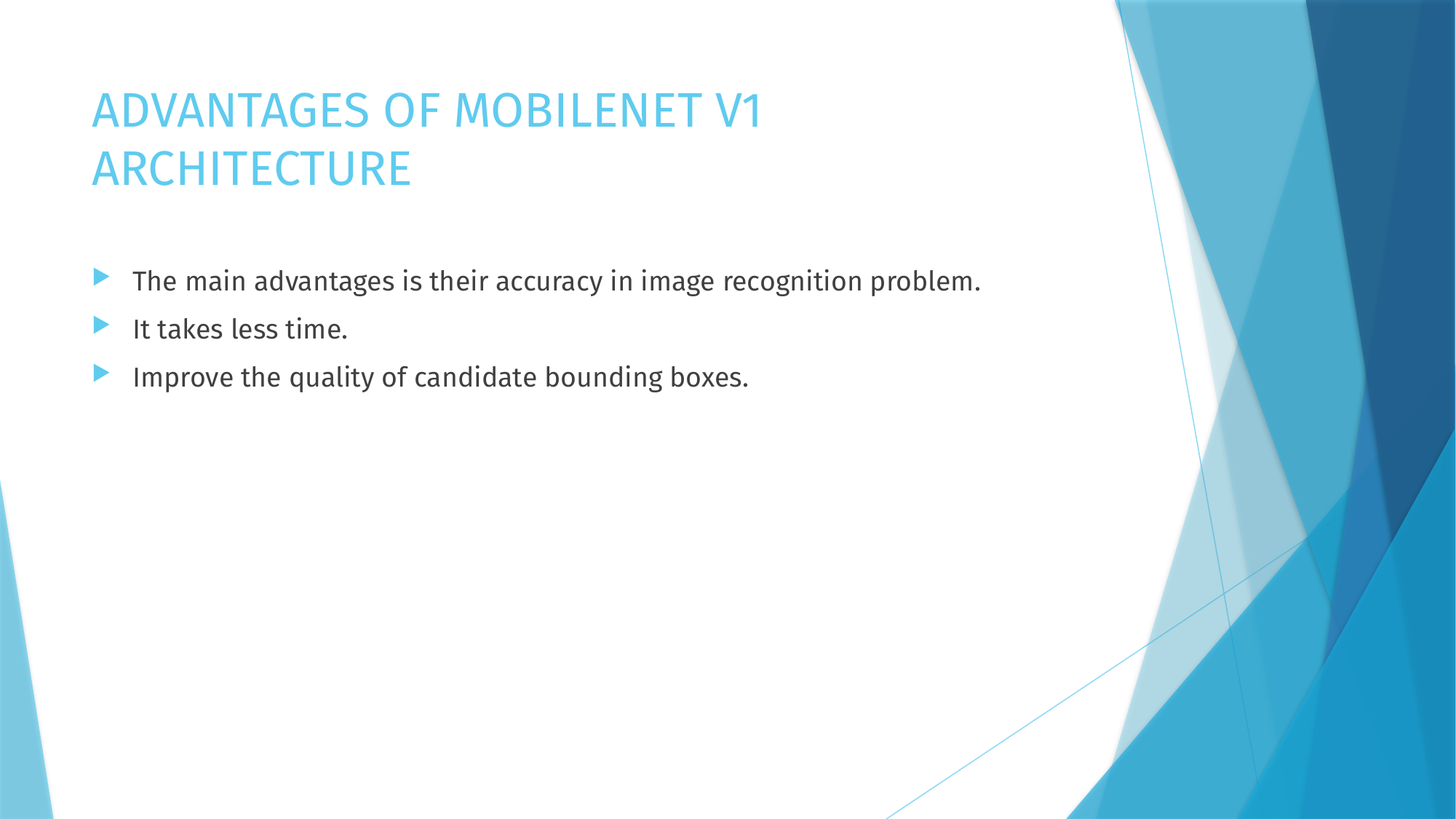

# ADVANTAGES OF MOBILENET V1 ARCHITECTURE
The main advantages is their accuracy in image recognition problem.
It takes less time.
Improve the quality of candidate bounding boxes.